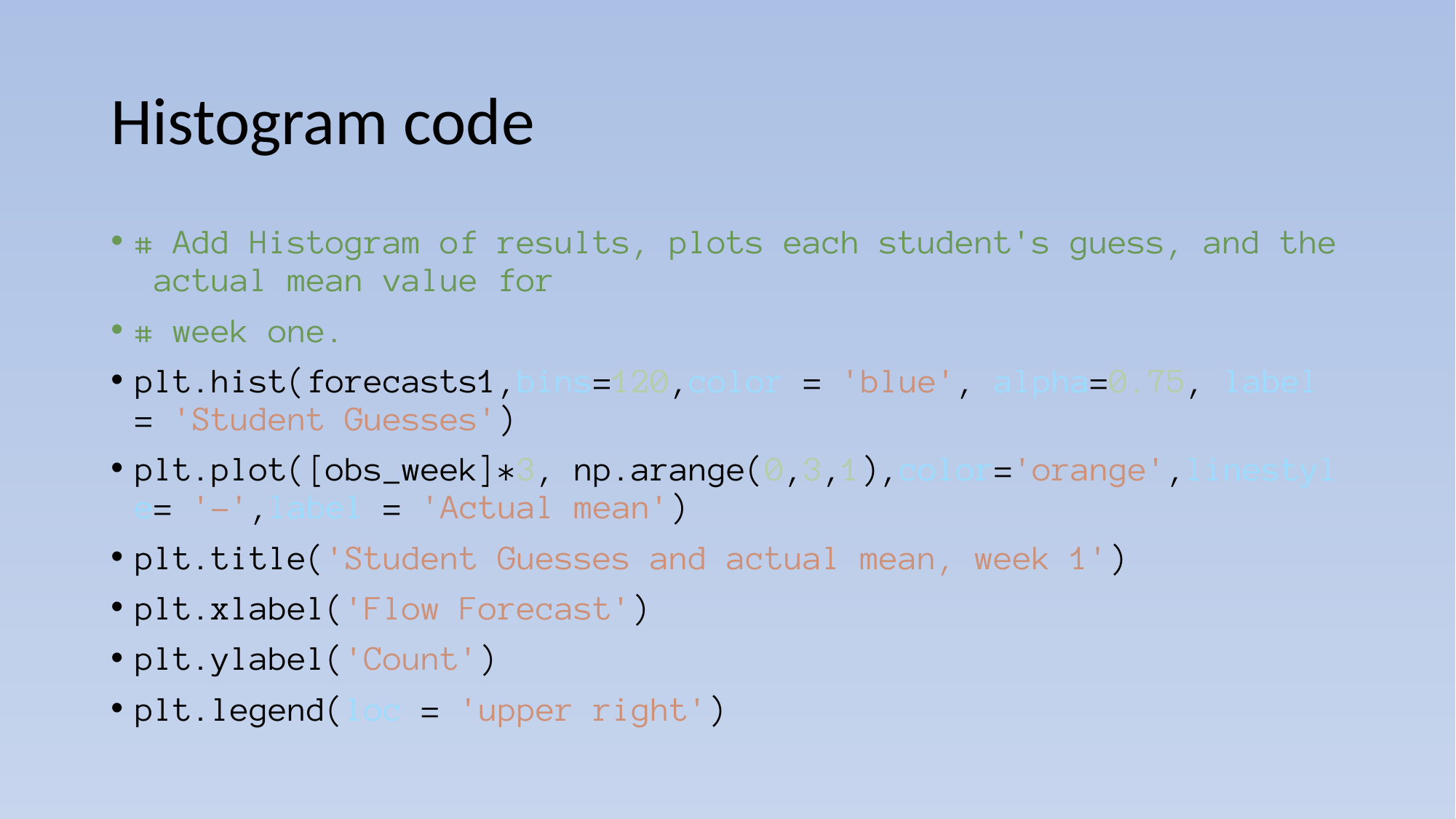

# Histogram code
# Add Histogram of results, plots each student's guess, and the actual mean value for
# week one.
plt.hist(forecasts1,bins=120,color = 'blue', alpha=0.75, label = 'Student Guesses')
plt.plot([obs_week]*3, np.arange(0,3,1),color='orange',linestyle= '-',label = 'Actual mean')
plt.title('Student Guesses and actual mean, week 1')
plt.xlabel('Flow Forecast')
plt.ylabel('Count')
plt.legend(loc = 'upper right')